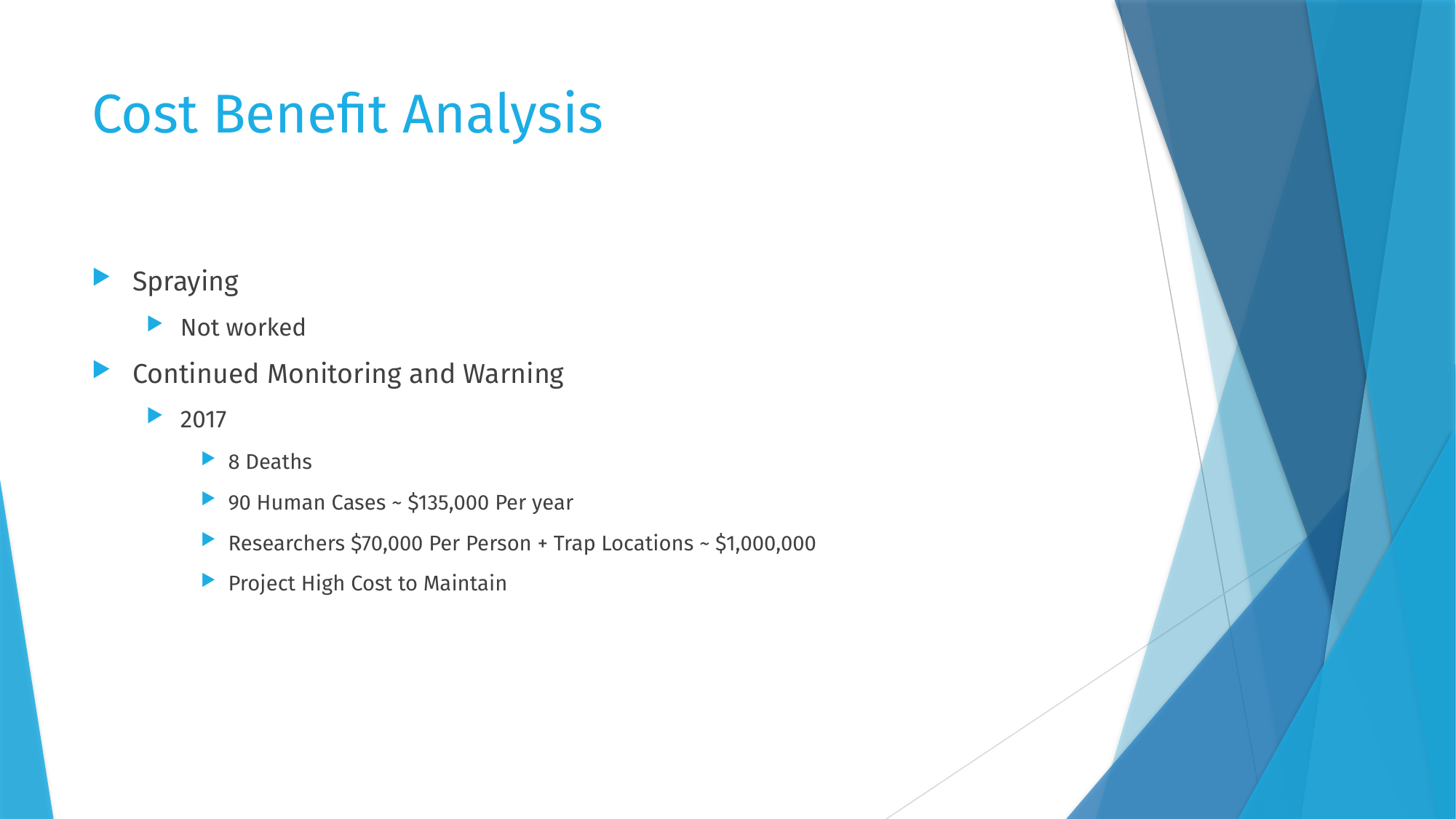

# Cost Benefit Analysis
Spraying
Not worked
Continued Monitoring and Warning
2017
8 Deaths
90 Human Cases ~ $135,000 Per year
Researchers $70,000 Per Person + Trap Locations ~ $1,000,000
Project High Cost to Maintain